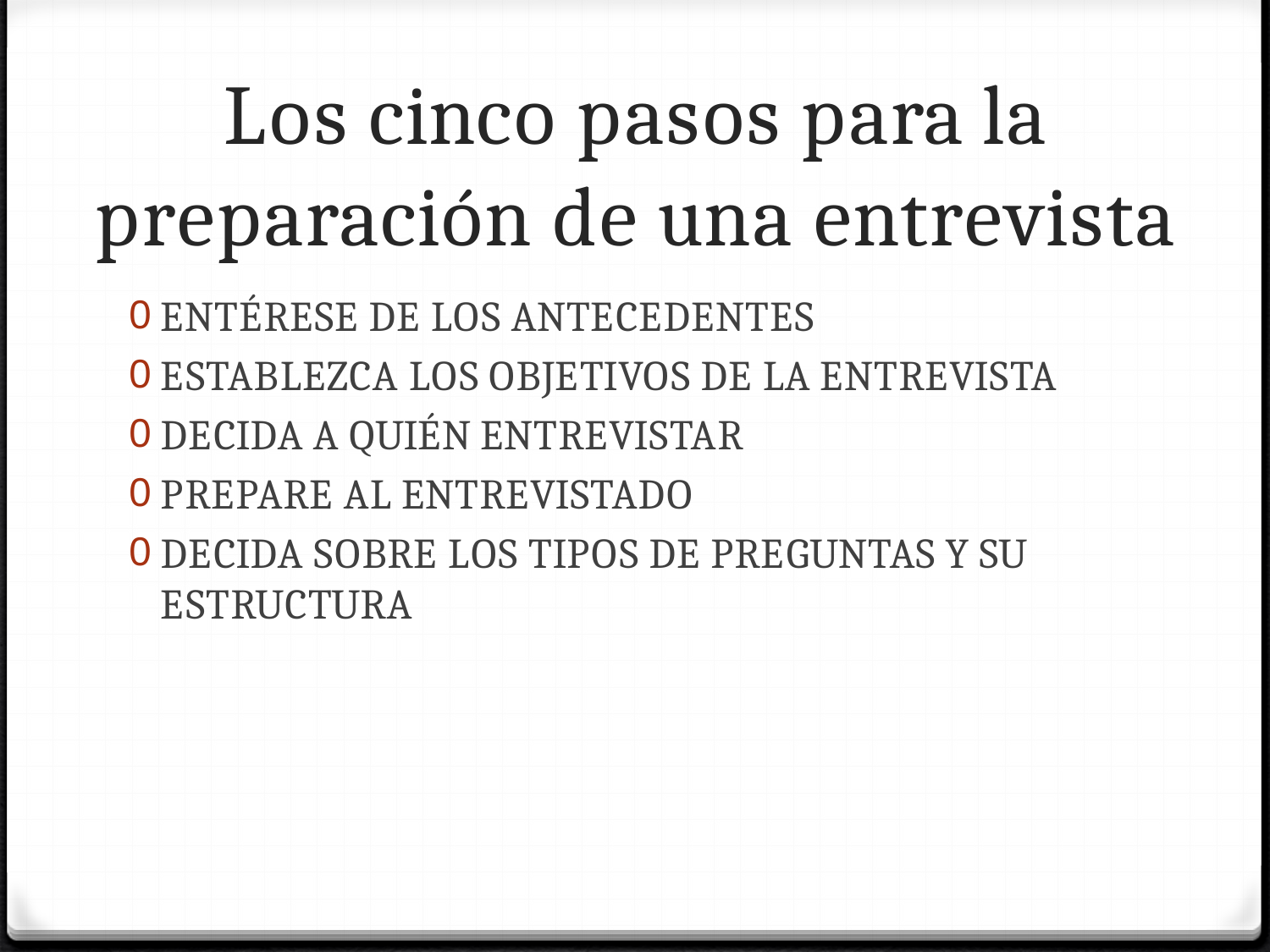

# Los cinco pasos para la preparación de una entrevista
ENTÉRESE DE LOS ANTECEDENTES
ESTABLEZCA LOS OBJETIVOS DE LA ENTREVISTA
DECIDA A QUIÉN ENTREVISTAR
PREPARE AL ENTREVISTADO
DECIDA SOBRE LOS TIPOS DE PREGUNTAS Y SU ESTRUCTURA